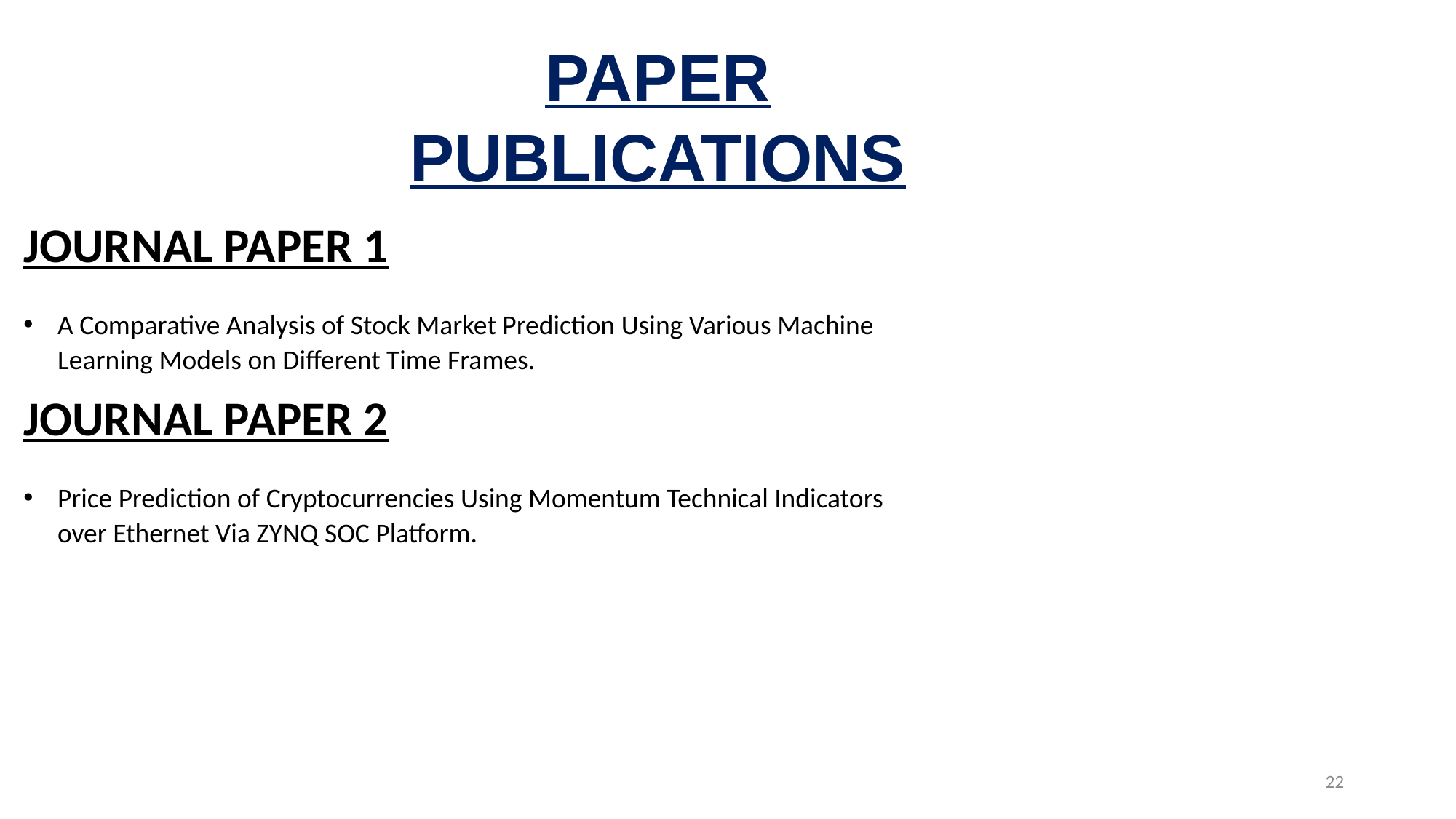

PAPER PUBLICATIONS
JOURNAL PAPER 1

A Comparative Analysis of Stock Market Prediction Using Various Machine Learning Models on Different Time Frames.
JOURNAL PAPER 2

Price Prediction of Cryptocurrencies Using Momentum Technical Indicators over Ethernet Via ZYNQ SOC Platform.
22